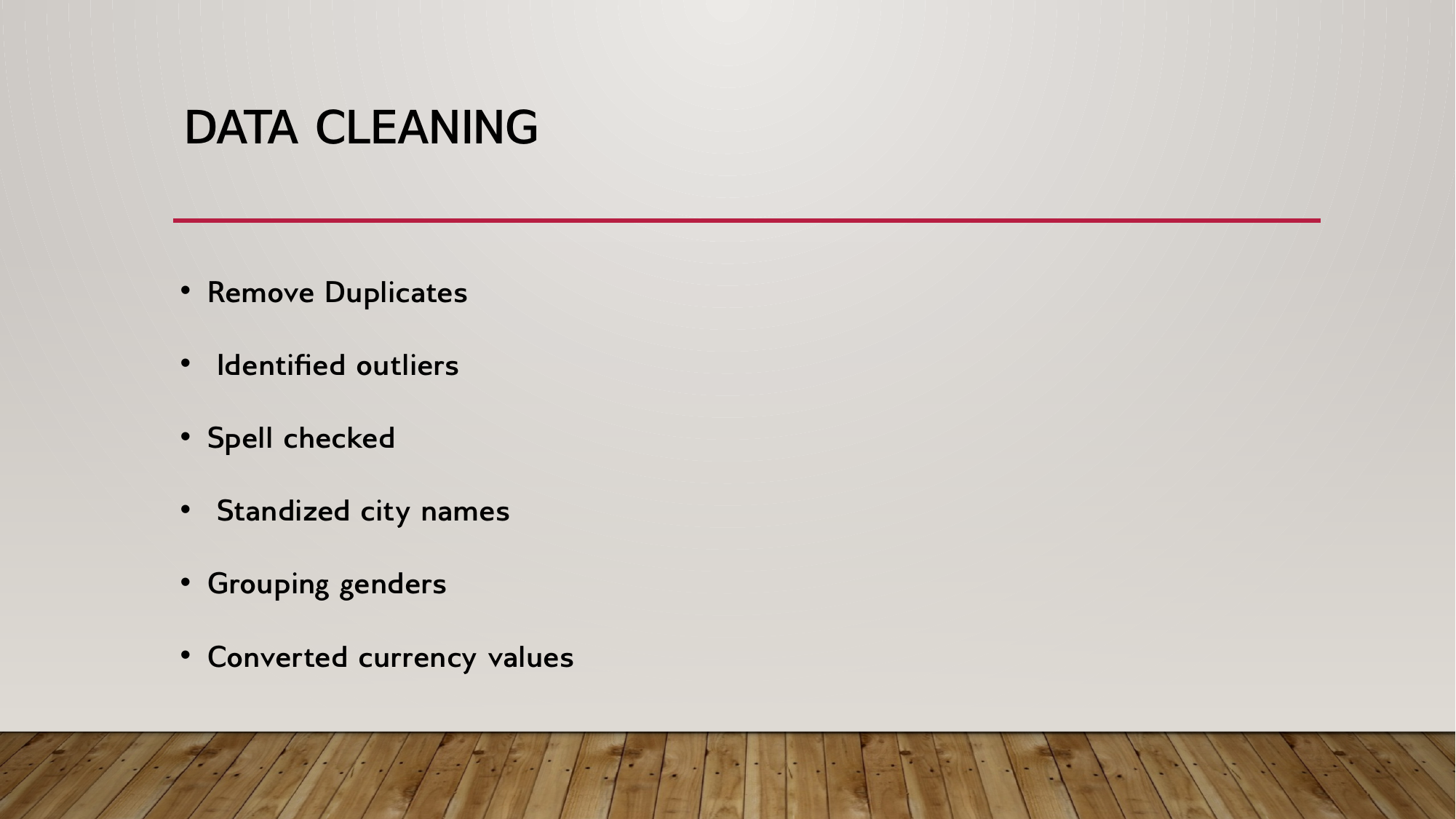

# DATA CLEANING
Remove Duplicates

 Identified outliers

Spell checked

 Standized city names

Grouping genders

Converted currency values